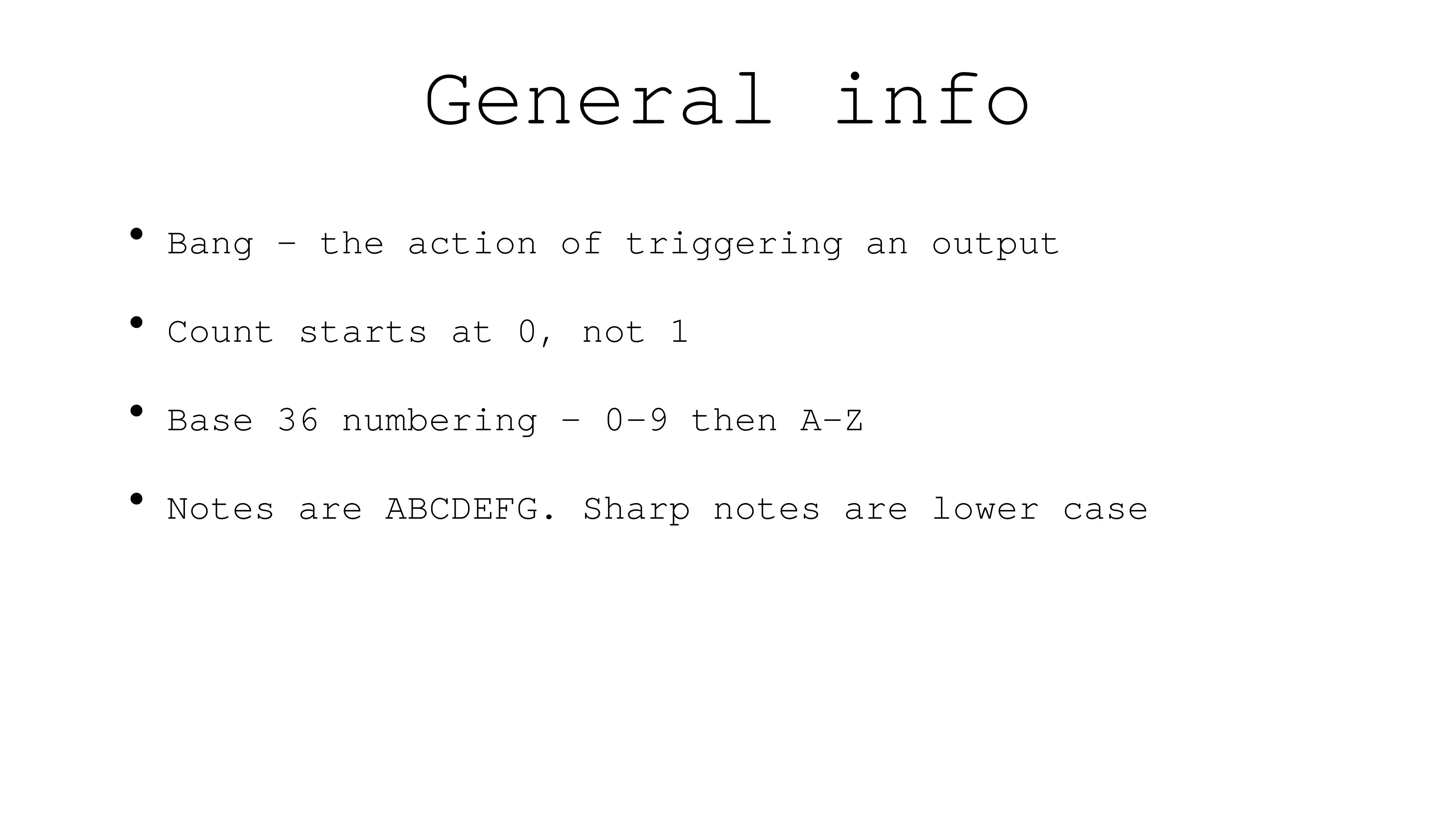

# General info
Bang - the action of triggering an output
Count starts at 0, not 1
Base 36 numbering - 0-9 then A-Z
Notes are ABCDEFG. Sharp notes are lower case